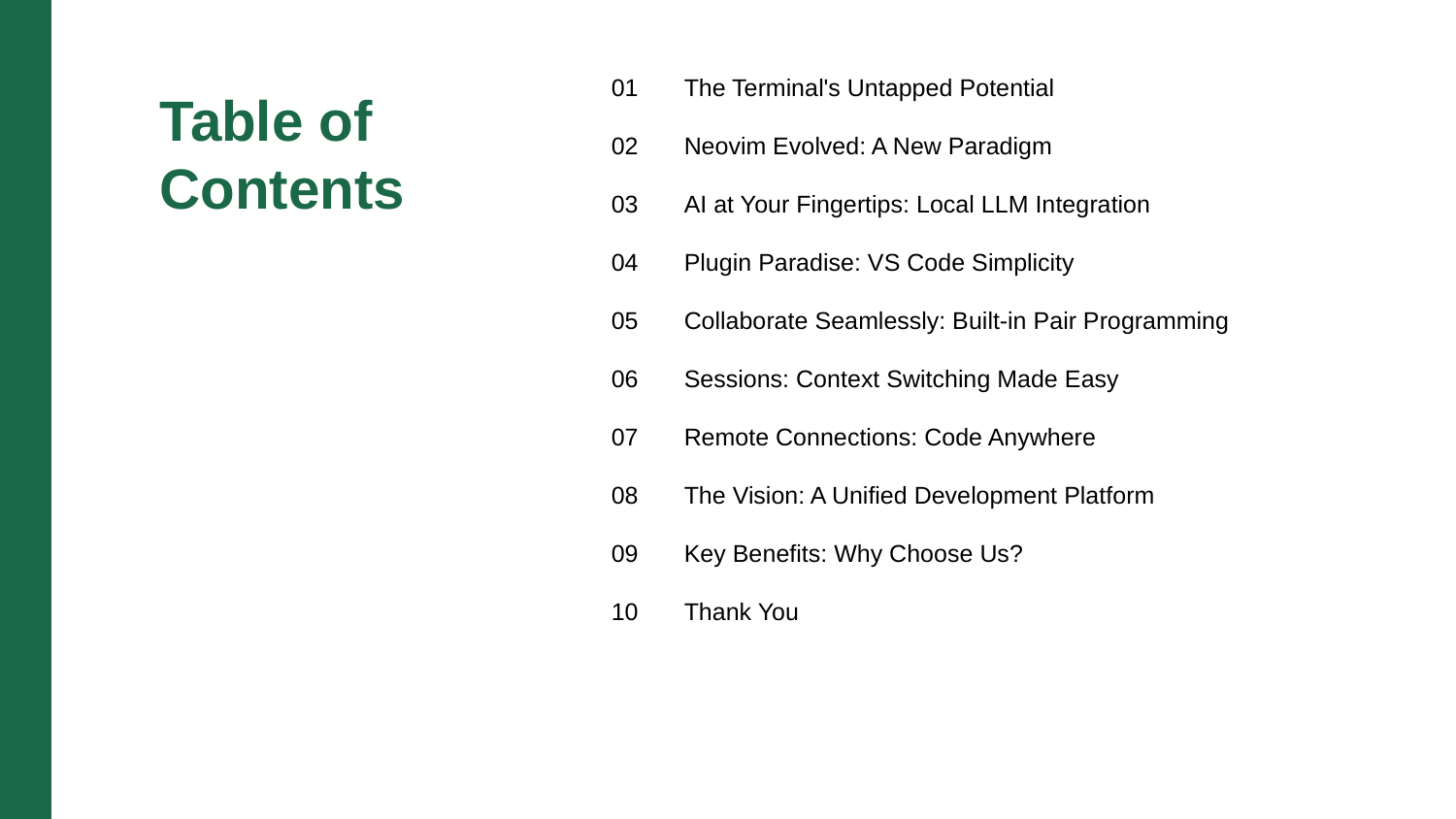

01
The Terminal's Untapped Potential
Table of Contents
02
Neovim Evolved: A New Paradigm
03
AI at Your Fingertips: Local LLM Integration
04
Plugin Paradise: VS Code Simplicity
05
Collaborate Seamlessly: Built-in Pair Programming
06
Sessions: Context Switching Made Easy
07
Remote Connections: Code Anywhere
08
The Vision: A Unified Development Platform
09
Key Benefits: Why Choose Us?
10
Thank You